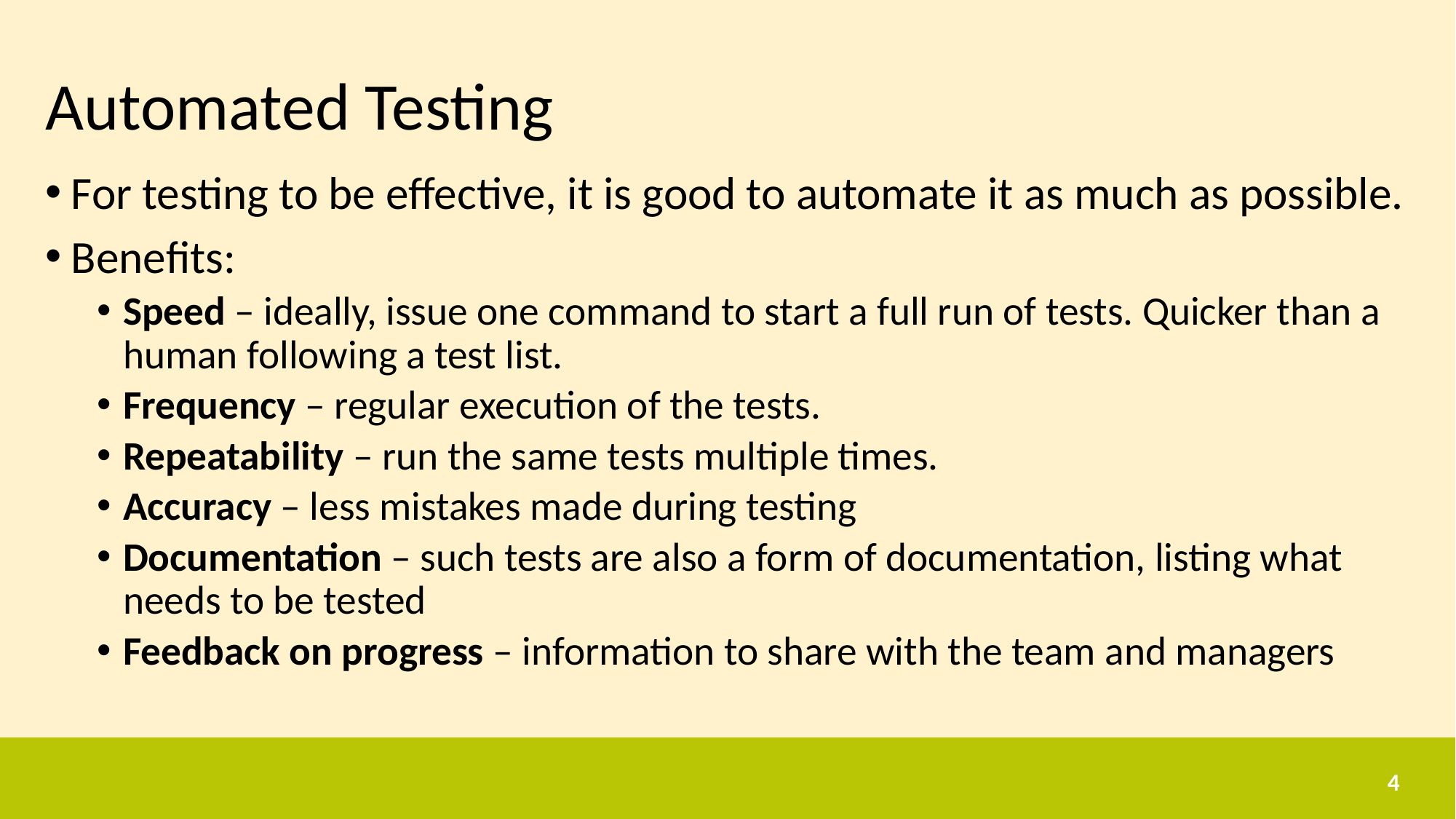

# Automated Testing
For testing to be effective, it is good to automate it as much as possible.
Benefits:
Speed – ideally, issue one command to start a full run of tests. Quicker than a human following a test list.
Frequency – regular execution of the tests.
Repeatability – run the same tests multiple times.
Accuracy – less mistakes made during testing
Documentation – such tests are also a form of documentation, listing what needs to be tested
Feedback on progress – information to share with the team and managers

4